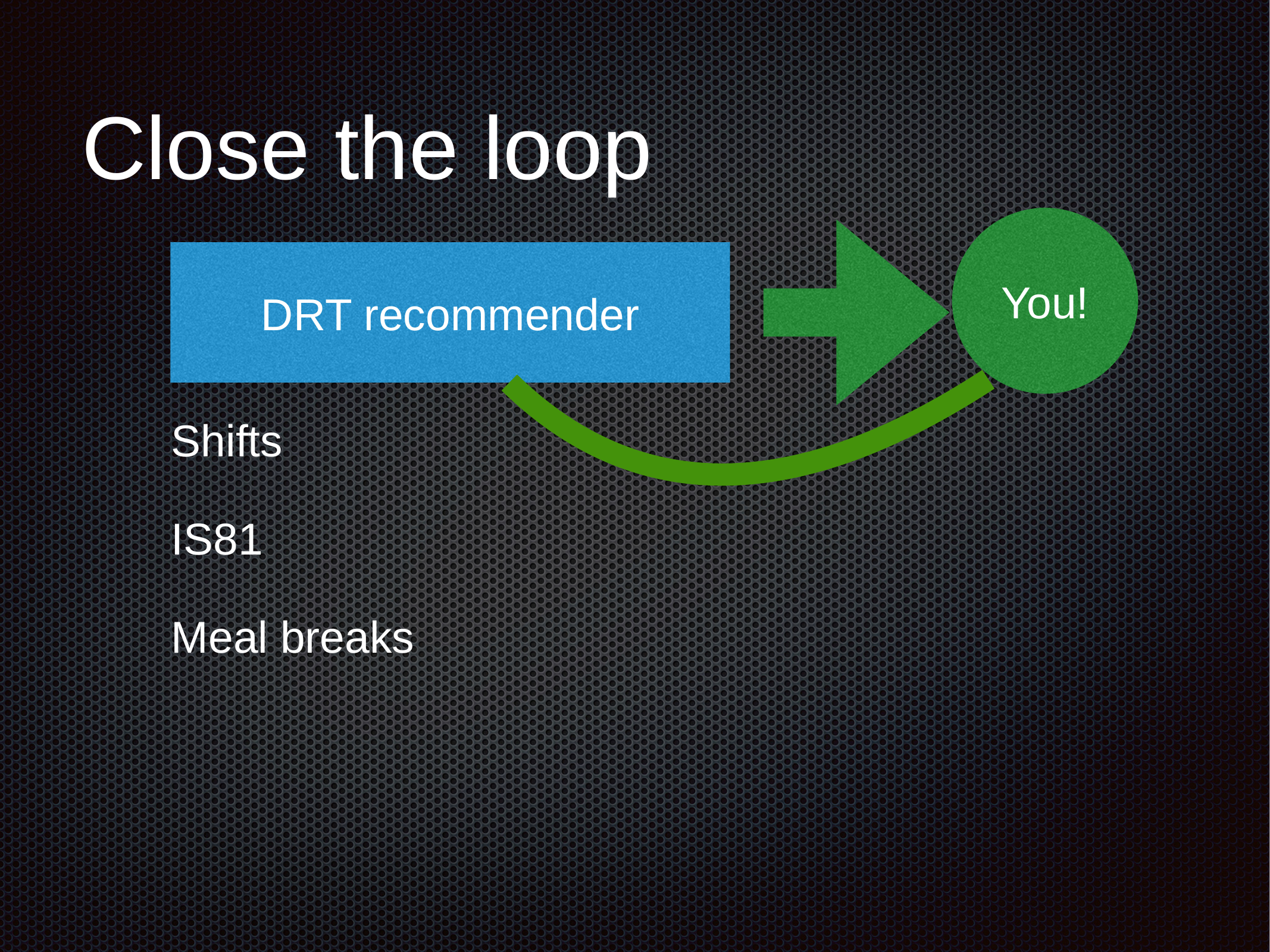

# Close the loop
You!

DRT recommender

Shifts
IS81
Meal breaks